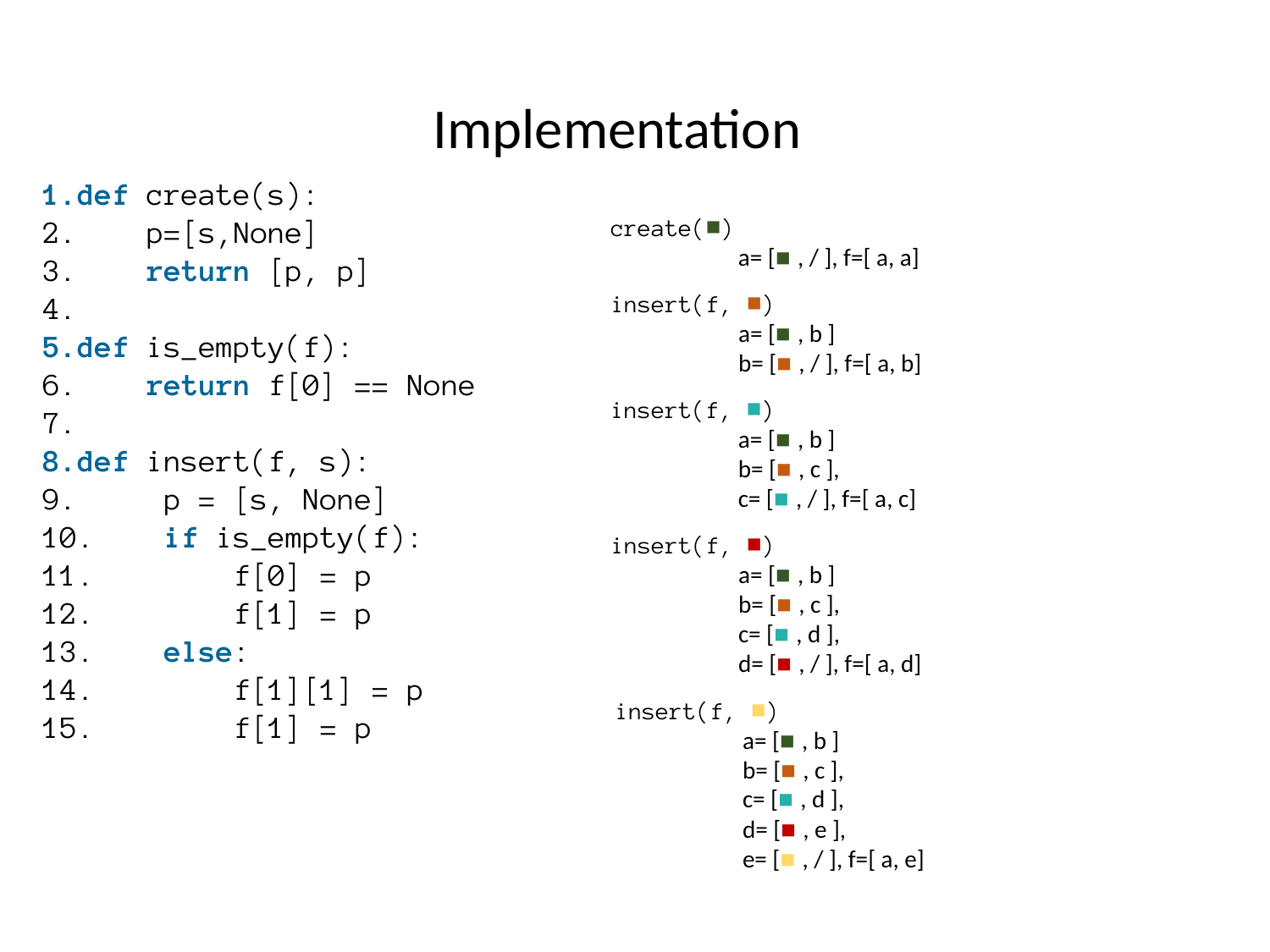

Implementation
def create(s):
    p=[s,None]
    return [p, p]

def is_empty(f):
    return f[0] == None

def insert(f, s):
     p = [s, None]
    if is_empty(f):
        f[0] = p
        f[1] = p
    else:
        f[1][1] = p
        f[1] = p
create(■)
	a= [■ , / ], f=[ a, a]
insert(f, ■)
	a= [■ , b ]
	b= [■ , / ], f=[ a, b]
insert(f, ■)
	a= [■ , b ]
	b= [■ , c ],
	c= [■ , / ], f=[ a, c]
insert(f, ■)
	a= [■ , b ]
	b= [■ , c ],
	c= [■ , d ],
	d= [■ , / ], f=[ a, d]
insert(f, ■)
	a= [■ , b ]
	b= [■ , c ],
	c= [■ , d ],
	d= [■ , e ],
	e= [■ , / ], f=[ a, e]